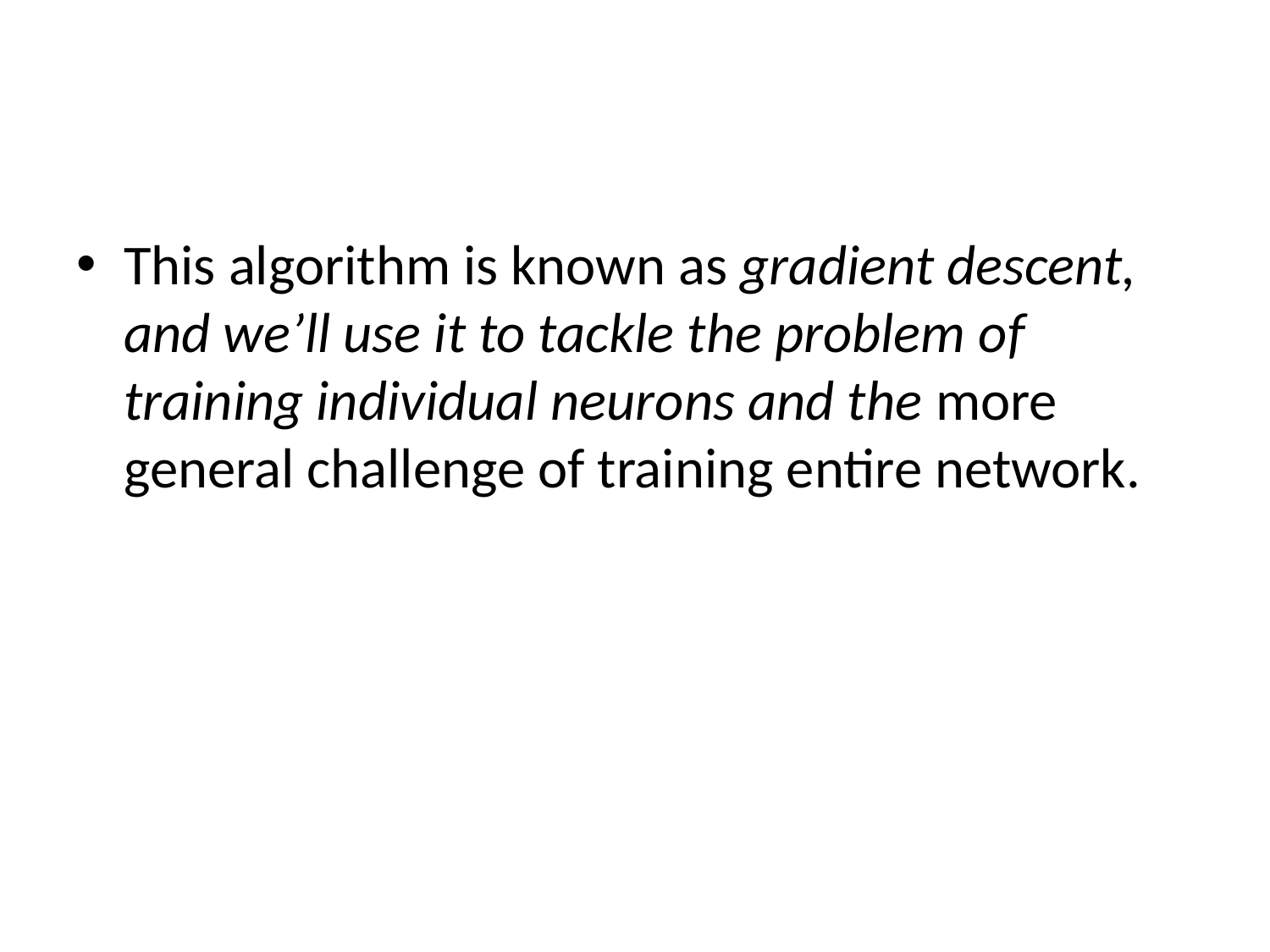

#
This algorithm is known as gradient descent, and we’ll use it to tackle the problem of training individual neurons and the more general challenge of training entire network.